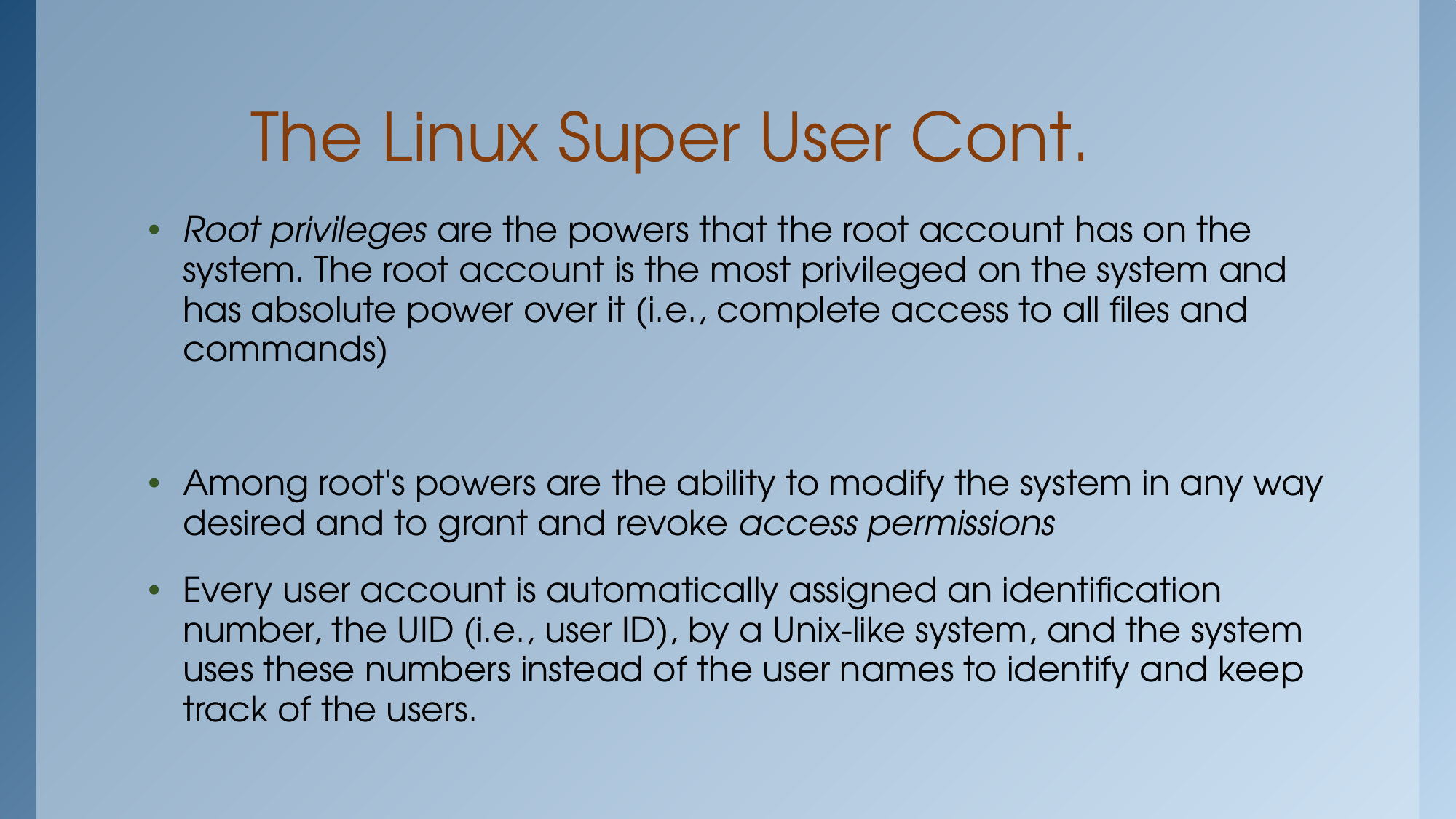

# The Linux Super User Cont.
Root privileges are the powers that the root account has on the system. The root account is the most privileged on the system and has absolute power over it (i.e., complete access to all files and commands)

Among root's powers are the ability to modify the system in any way desired and to grant and revoke access permissions
Every user account is automatically assigned an identification number, the UID (i.e., user ID), by a Unix-like system, and the system uses these numbers instead of the user names to identify and keep track of the users.